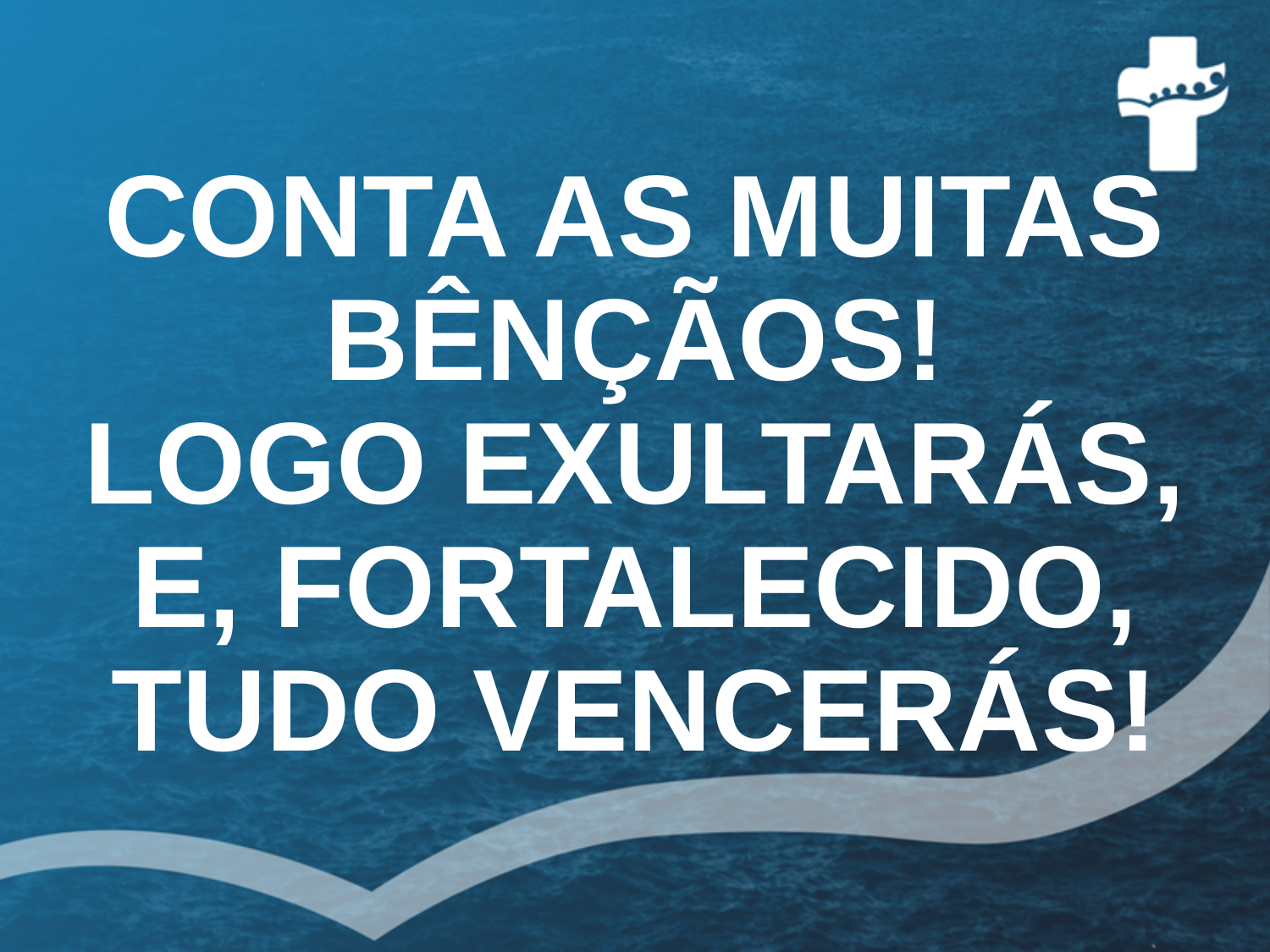

# CONTA AS MUITAS BÊNÇÃOS! LOGO EXULTARÁS, E, FORTALECIDO, TUDO VENCERÁS!